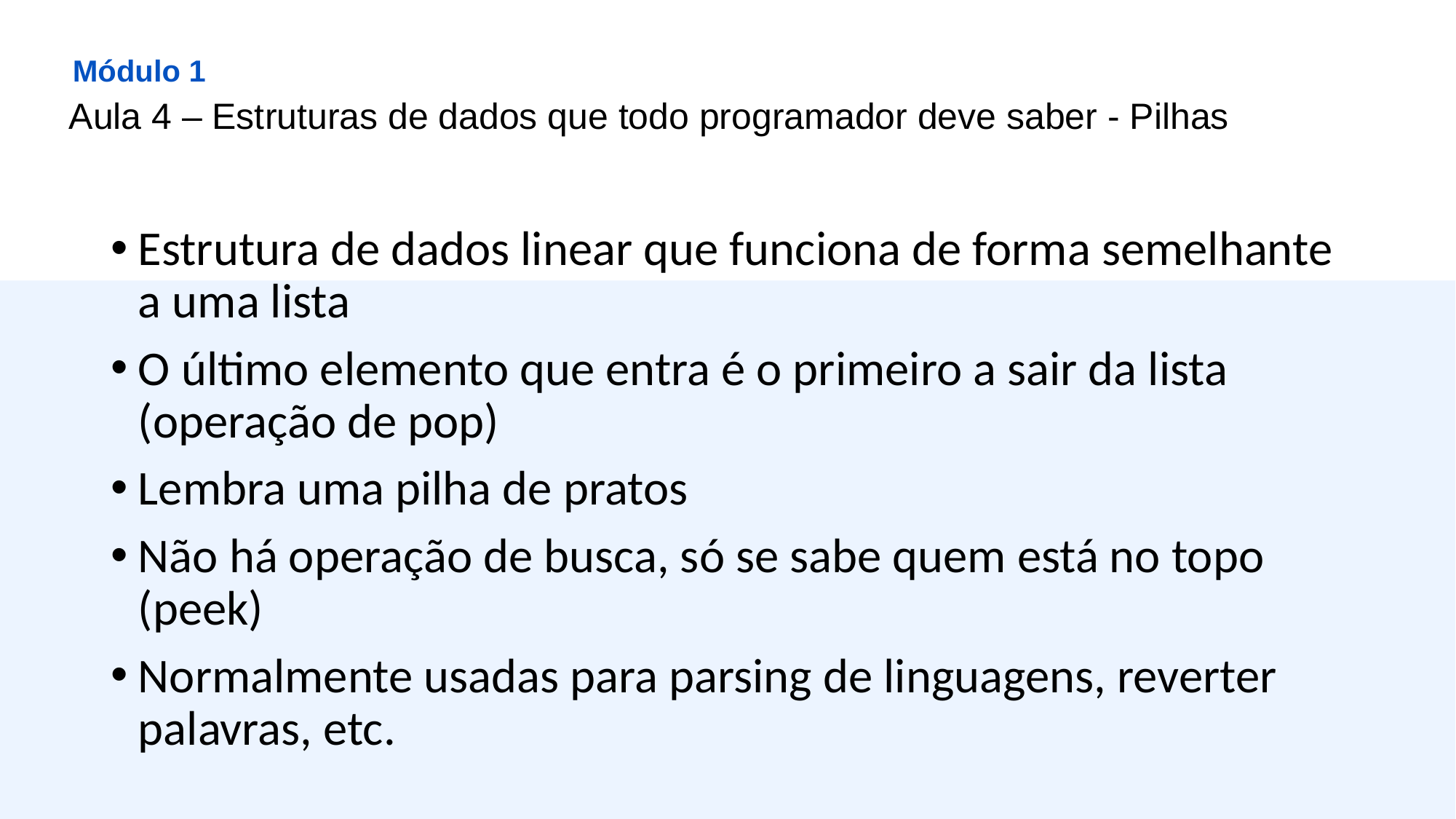

Módulo 1
Aula 4 – Estruturas de dados que todo programador deve saber - Pilhas

Estrutura de dados linear que funciona de forma semelhante a uma lista
O último elemento que entra é o primeiro a sair da lista (operação de pop)
Lembra uma pilha de pratos
Não há operação de busca, só se sabe quem está no topo (peek)
Normalmente usadas para parsing de linguagens, reverter palavras, etc.